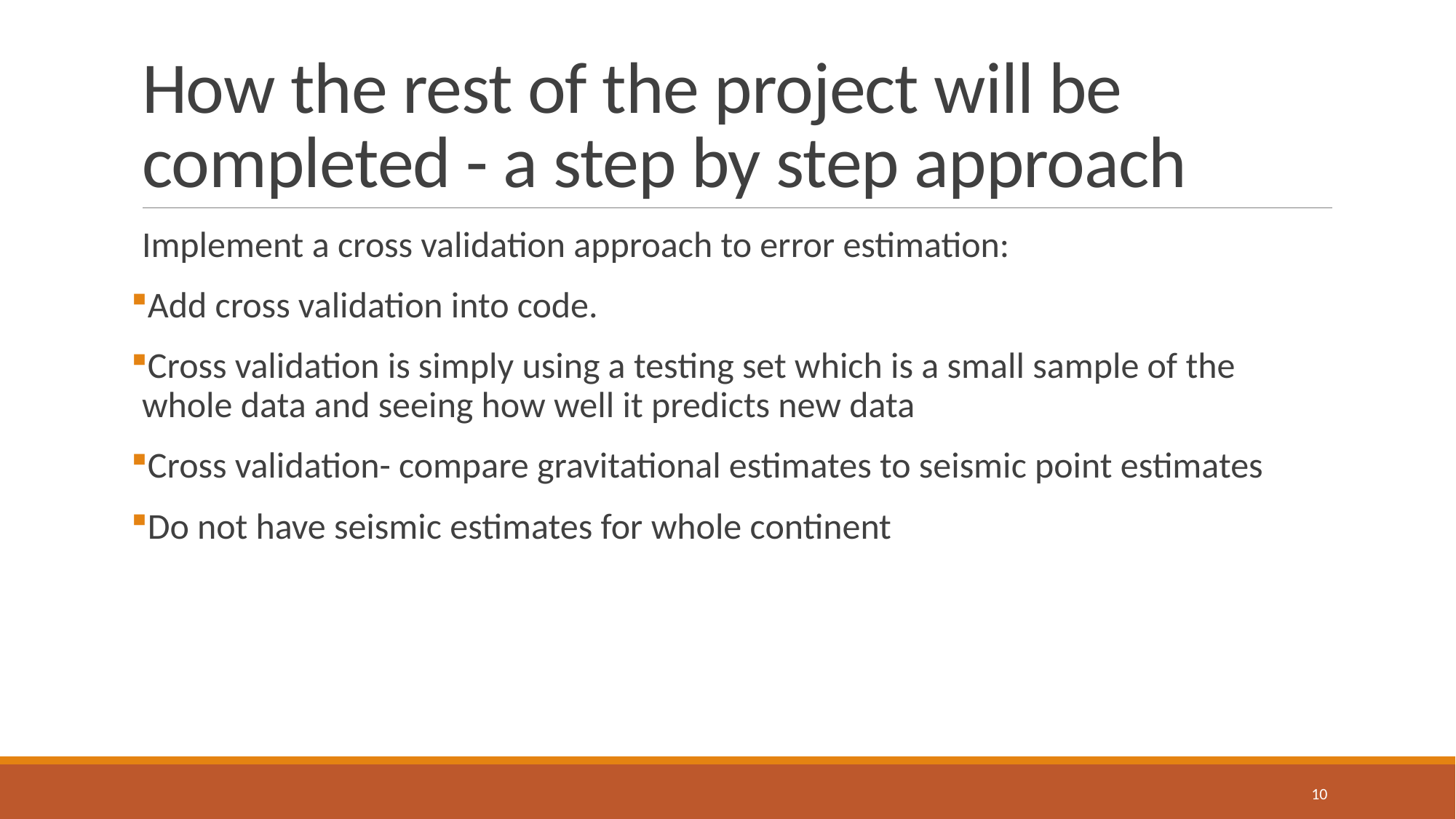

# How the rest of the project will be completed - a step by step approach
Implement a cross validation approach to error estimation:
Add cross validation into code.
Cross validation is simply using a testing set which is a small sample of the whole data and seeing how well it predicts new data
Cross validation- compare gravitational estimates to seismic point estimates
Do not have seismic estimates for whole continent

10